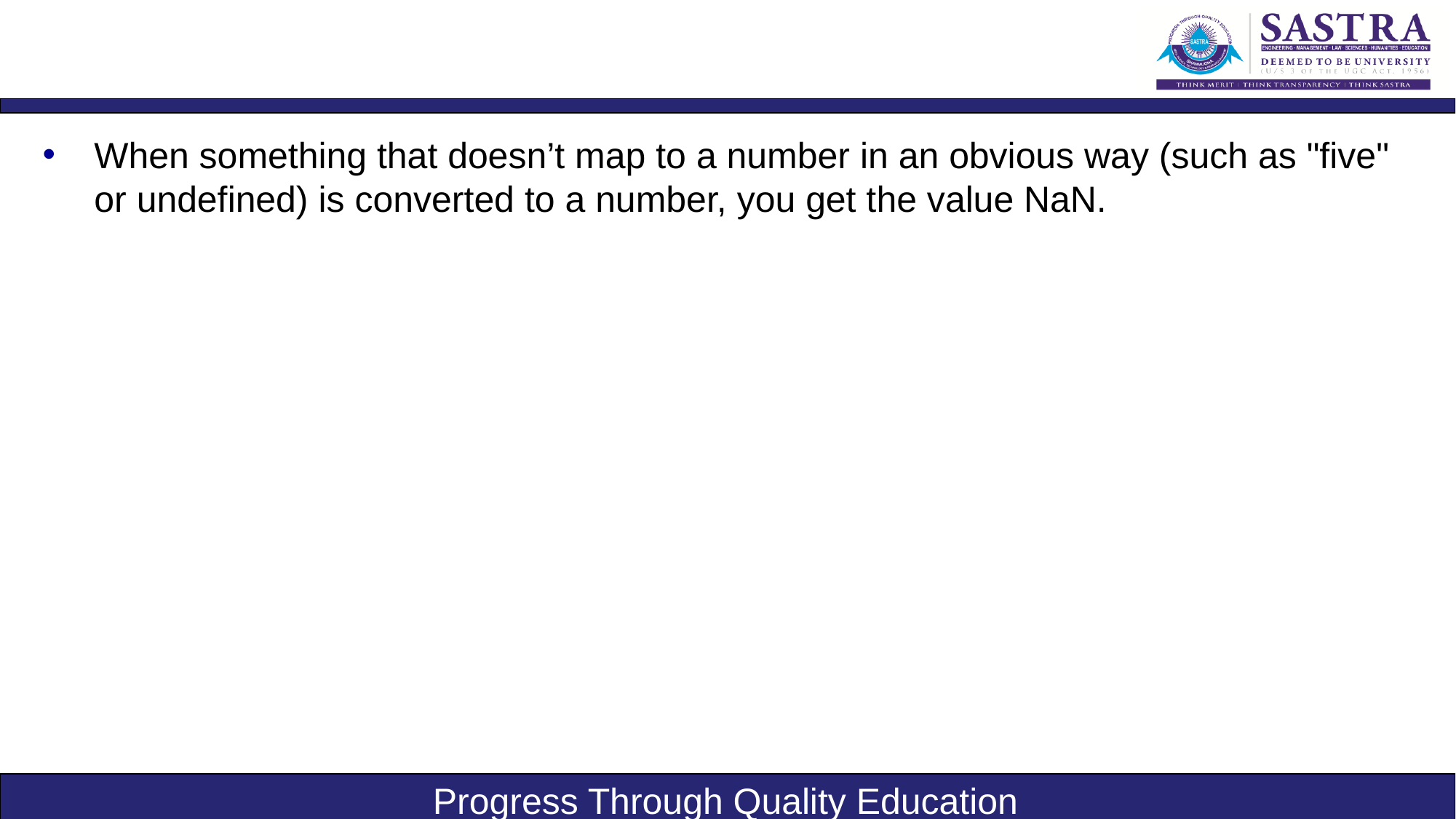

#
When something that doesn’t map to a number in an obvious way (such as "five" or undefined) is converted to a number, you get the value NaN.